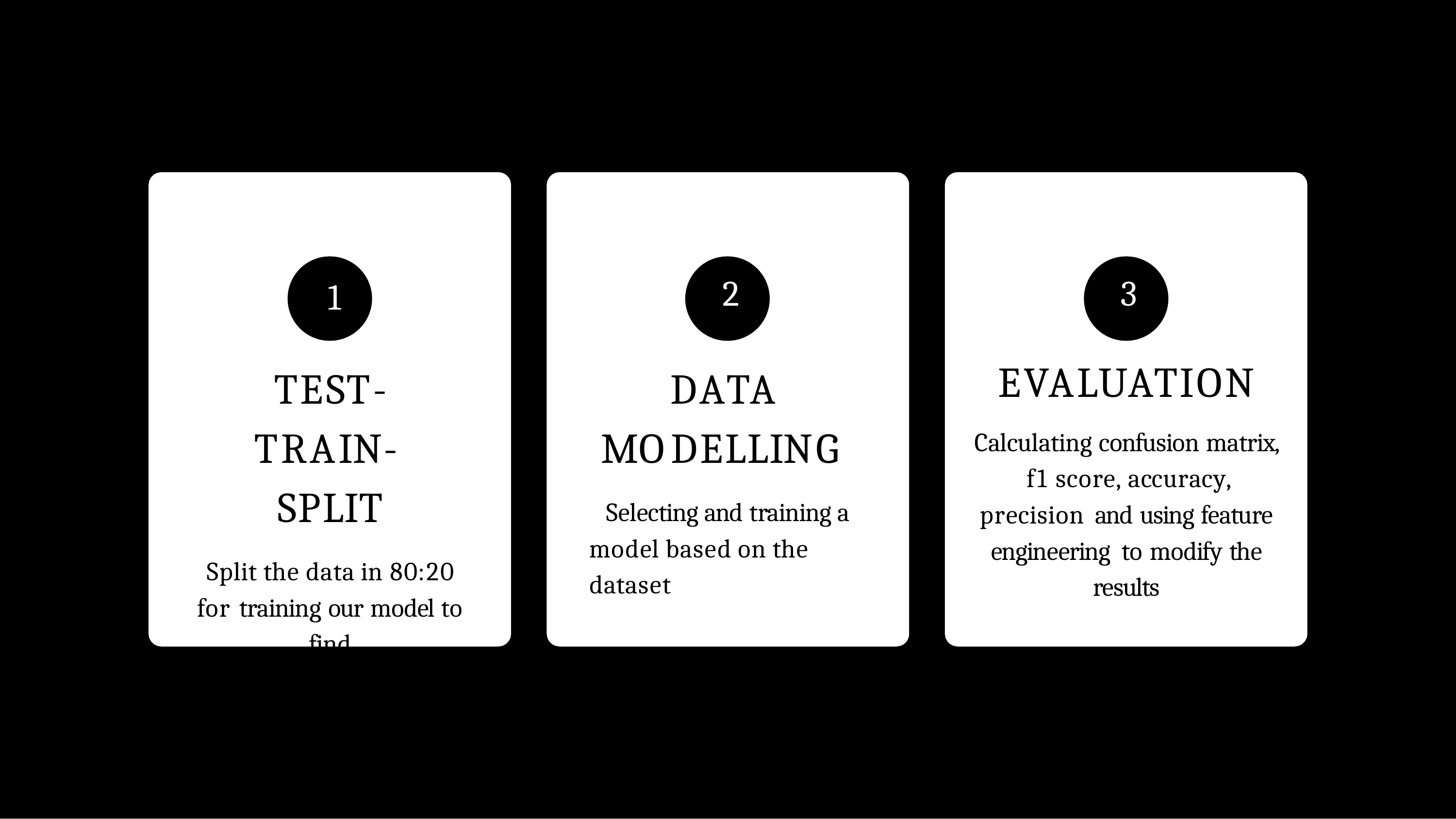

2
3
1
TEST-TRAIN-  SPLIT
Split the data in 80:20 for  training our model to find
DATA  MODELLING
Selecting and training a  model based on the dataset
EVALUATION
Calculating confusion matrix,  f1 score, accuracy, precision  and using feature engineering  to modify the results